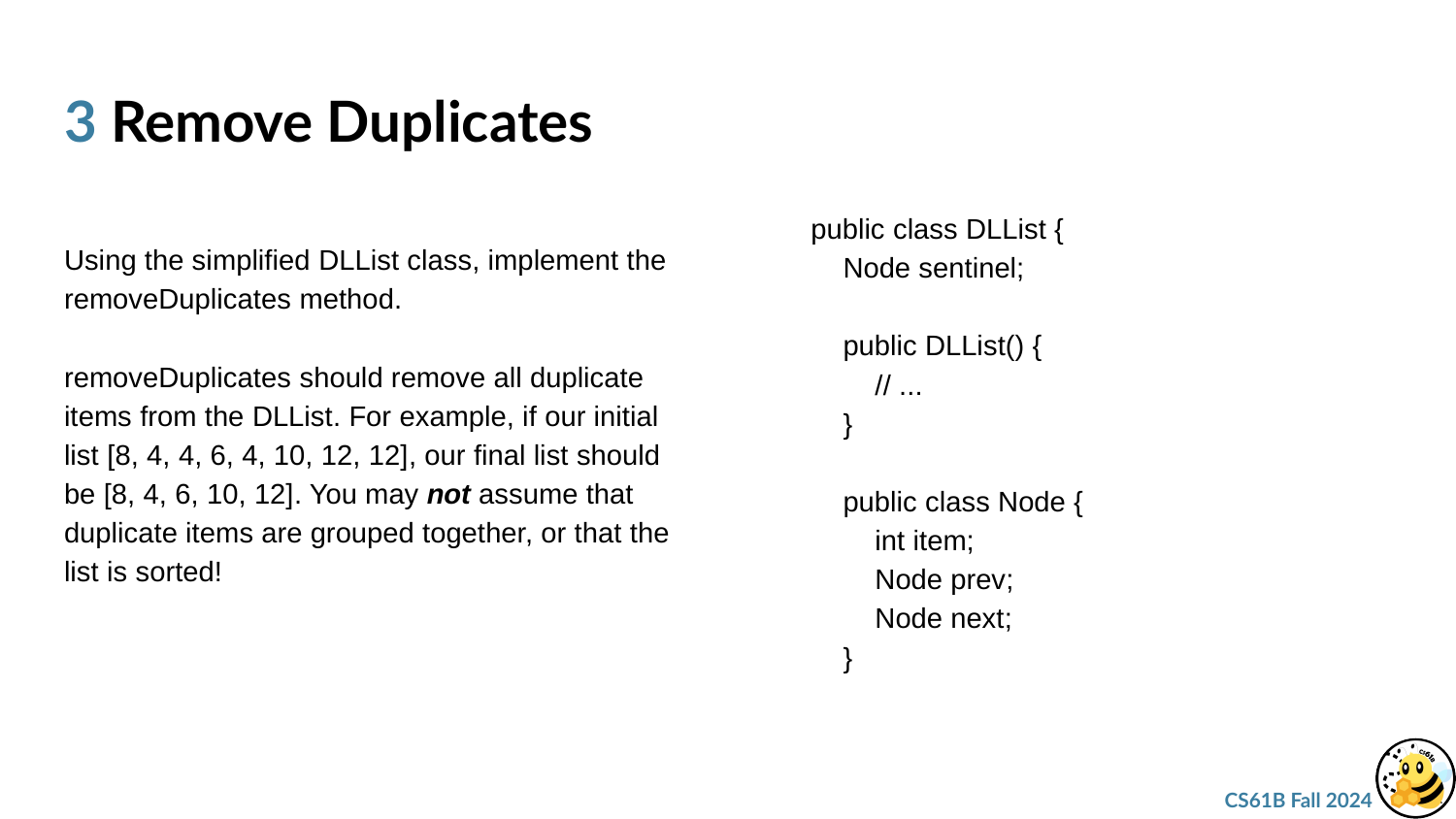

# 3 Remove Duplicates
public class DLList {
    Node sentinel;

    public DLList() {
        // ...
    }

    public class Node {
        int item;
        Node prev;
        Node next;
    }
Using the simplified DLList class, implement the removeDuplicates method.

removeDuplicates should remove all duplicate items from the DLList. For example, if our initial list [8, 4, 4, 6, 4, 10, 12, 12], our final list should be [8, 4, 6, 10, 12]. You may not assume that duplicate items are grouped together, or that the list is sorted!